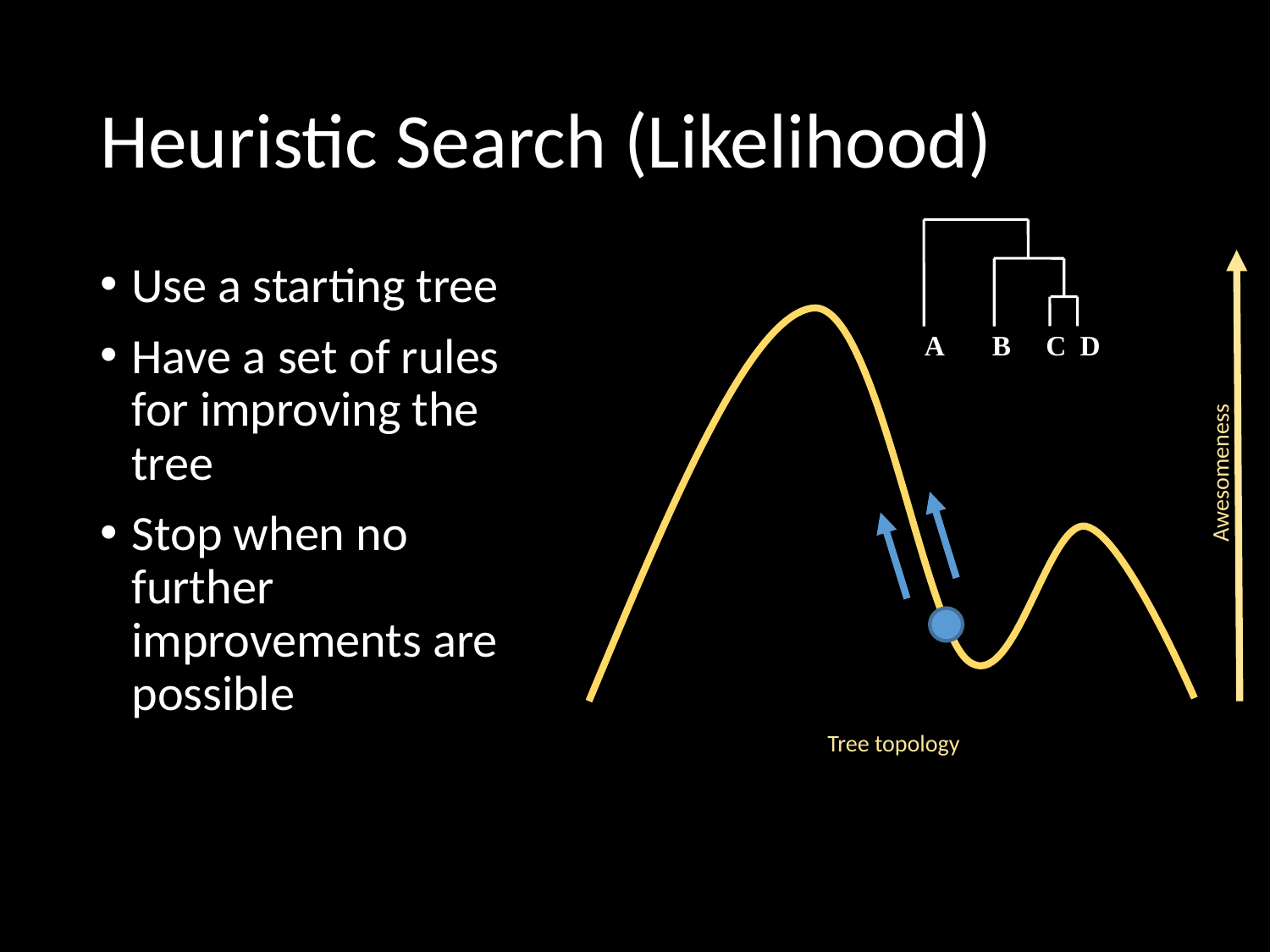

# Heuristic Search (Likelihood)

A       B     C  D
Use a starting tree
Have a set of rules for improving the tree
Stop when no further improvements are possible

Awesomeness

Tree topology